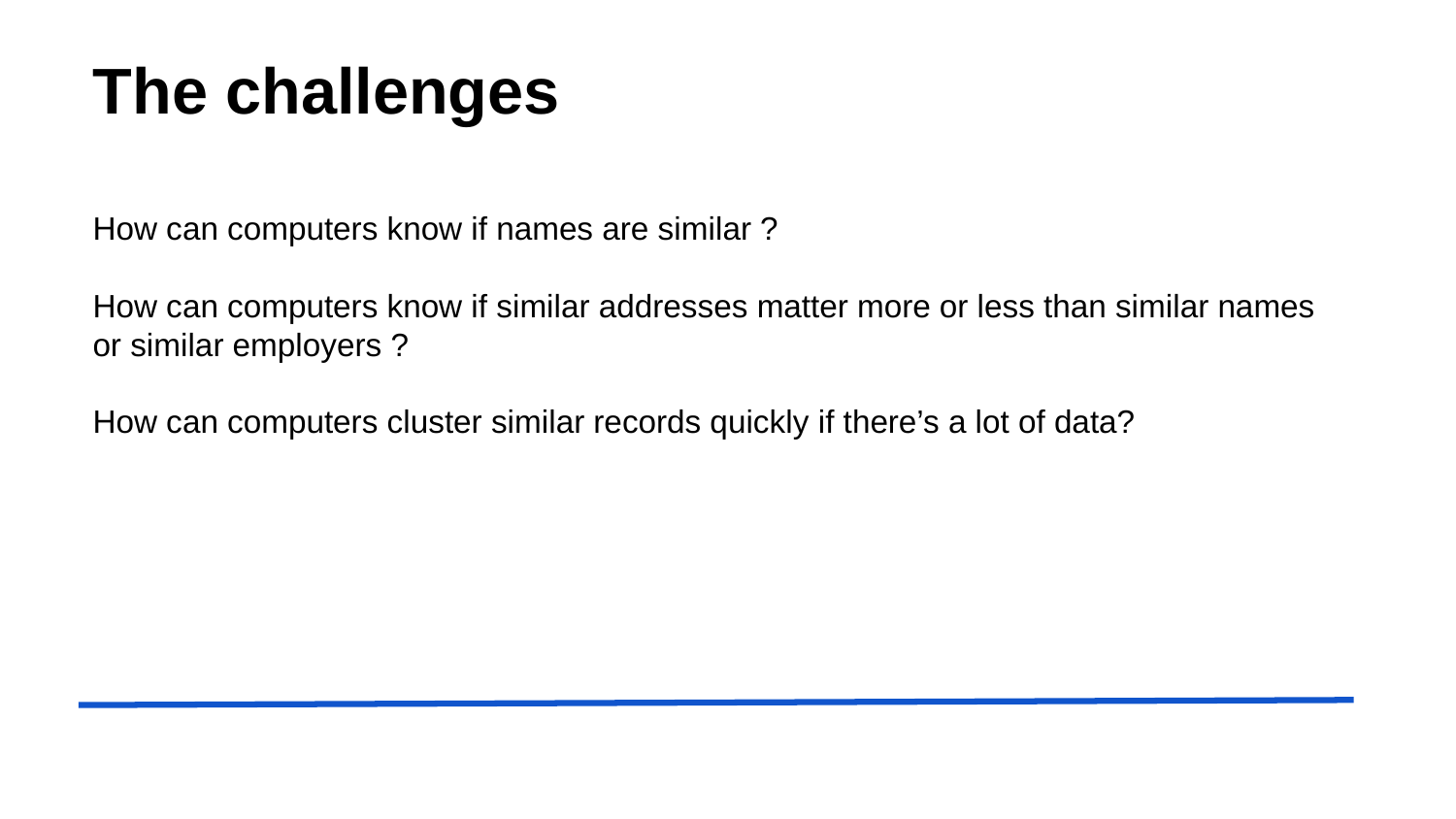

The challenges
How can computers know if names are similar ?

How can computers know if similar addresses matter more or less than similar names or similar employers ?

How can computers cluster similar records quickly if there’s a lot of data?